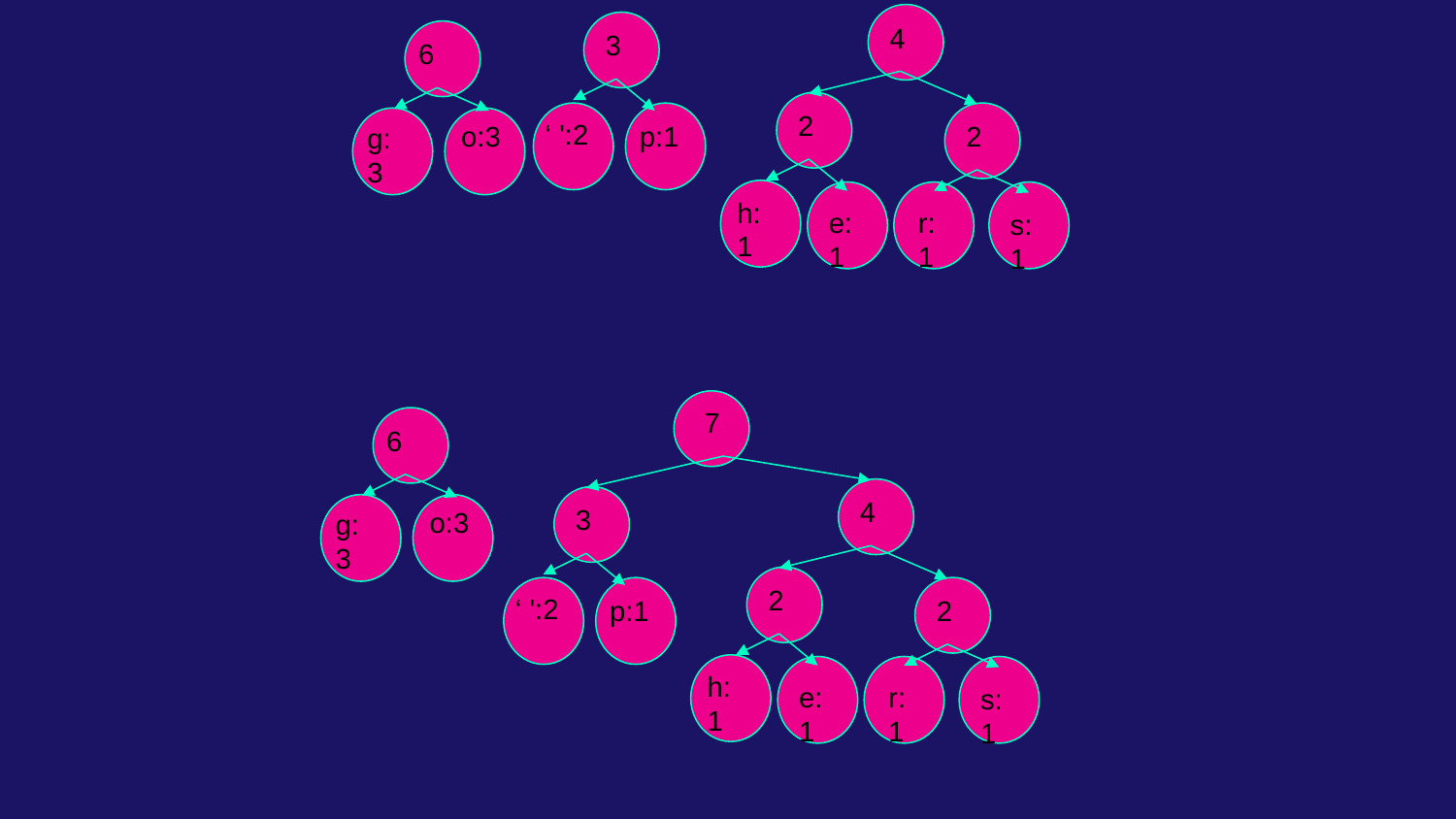

4

 3

6

 2
‘ ':2

 2
p:1
o:3
g:3

h:1

e:1
r:1
s:1
7

6

 4

 3
o:3
g:3

 2
‘ ':2

 2
p:1

h:1

e:1
r:1
s:1